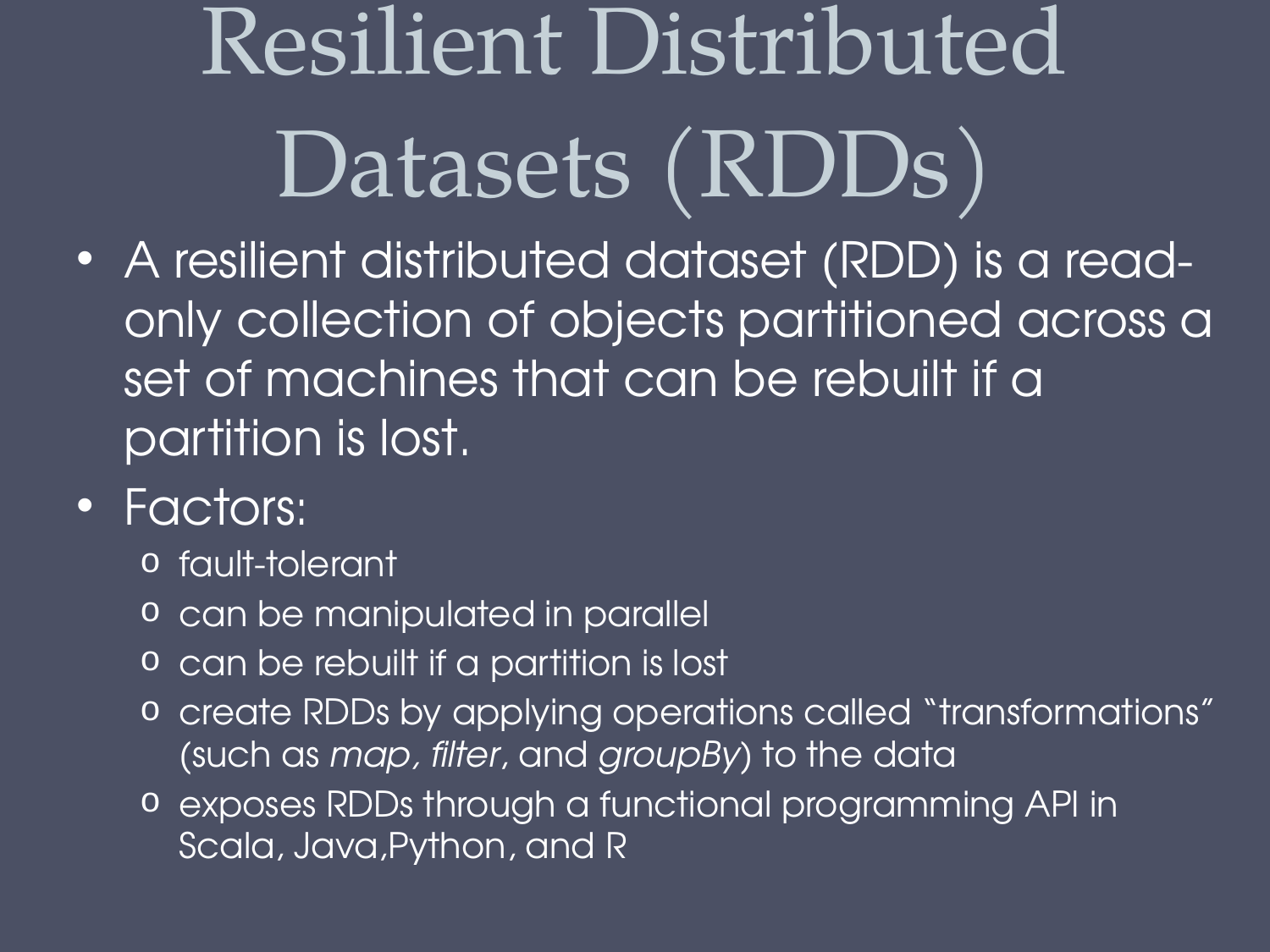

# Resilient Distributed Datasets (RDDs)
A resilient distributed dataset (RDD) is a read-only collection of objects partitioned across a set of machines that can be rebuilt if a partition is lost.
Factors:
fault-tolerant
can be manipulated in parallel
can be rebuilt if a partition is lost
create RDDs by applying operations called “transformations” (such as map, filter, and groupBy) to the data
exposes RDDs through a functional programming API in Scala, Java,Python, and R